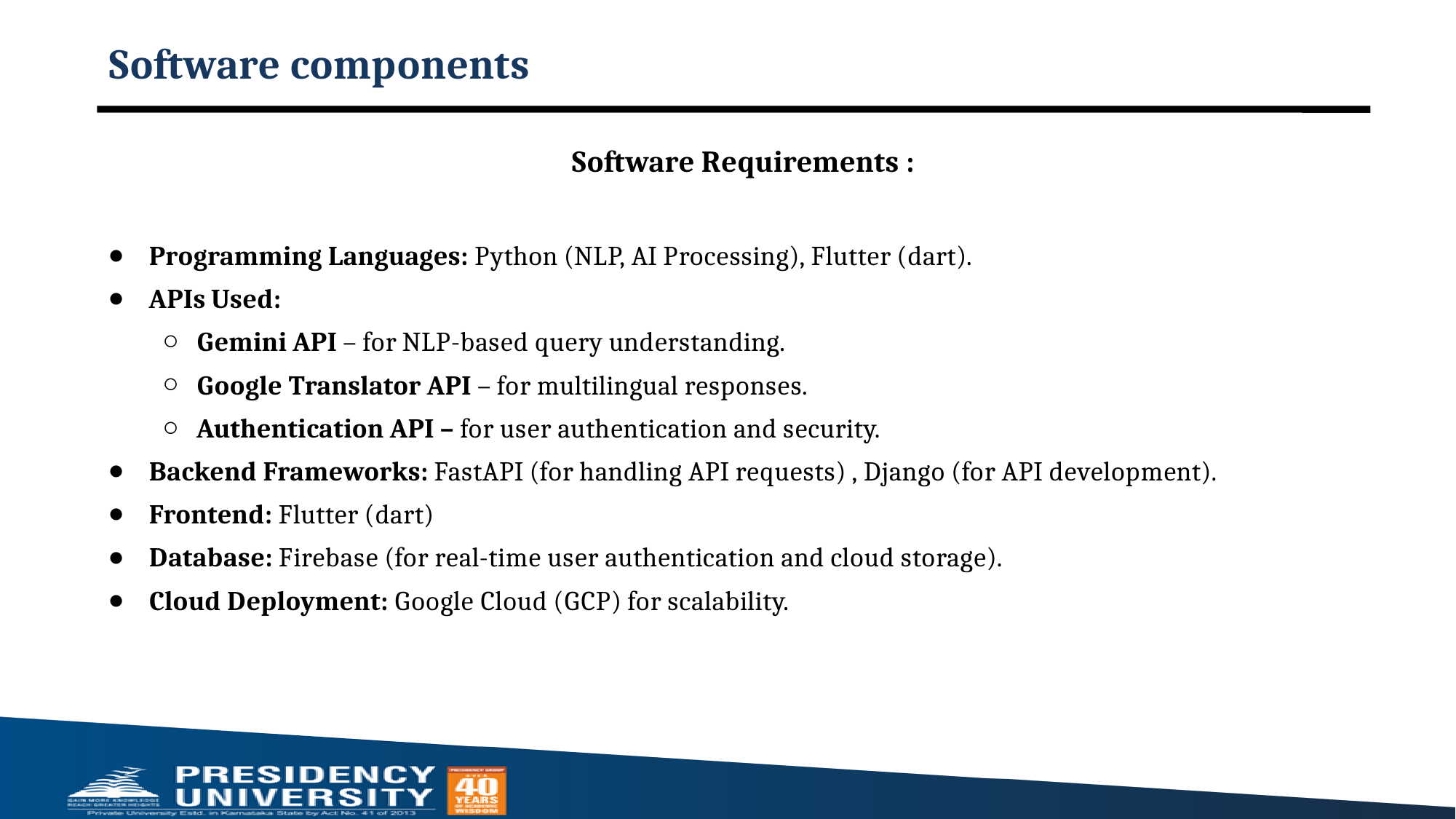

# Software components
Software Requirements :

Programming Languages: Python (NLP, AI Processing), Flutter (dart).
APIs Used:
Gemini API – for NLP-based query understanding.
Google Translator API – for multilingual responses.
Authentication API – for user authentication and security.
Backend Frameworks: FastAPI (for handling API requests) , Django (for API development).
Frontend: Flutter (dart)
Database: Firebase (for real-time user authentication and cloud storage).
Cloud Deployment: Google Cloud (GCP) for scalability.